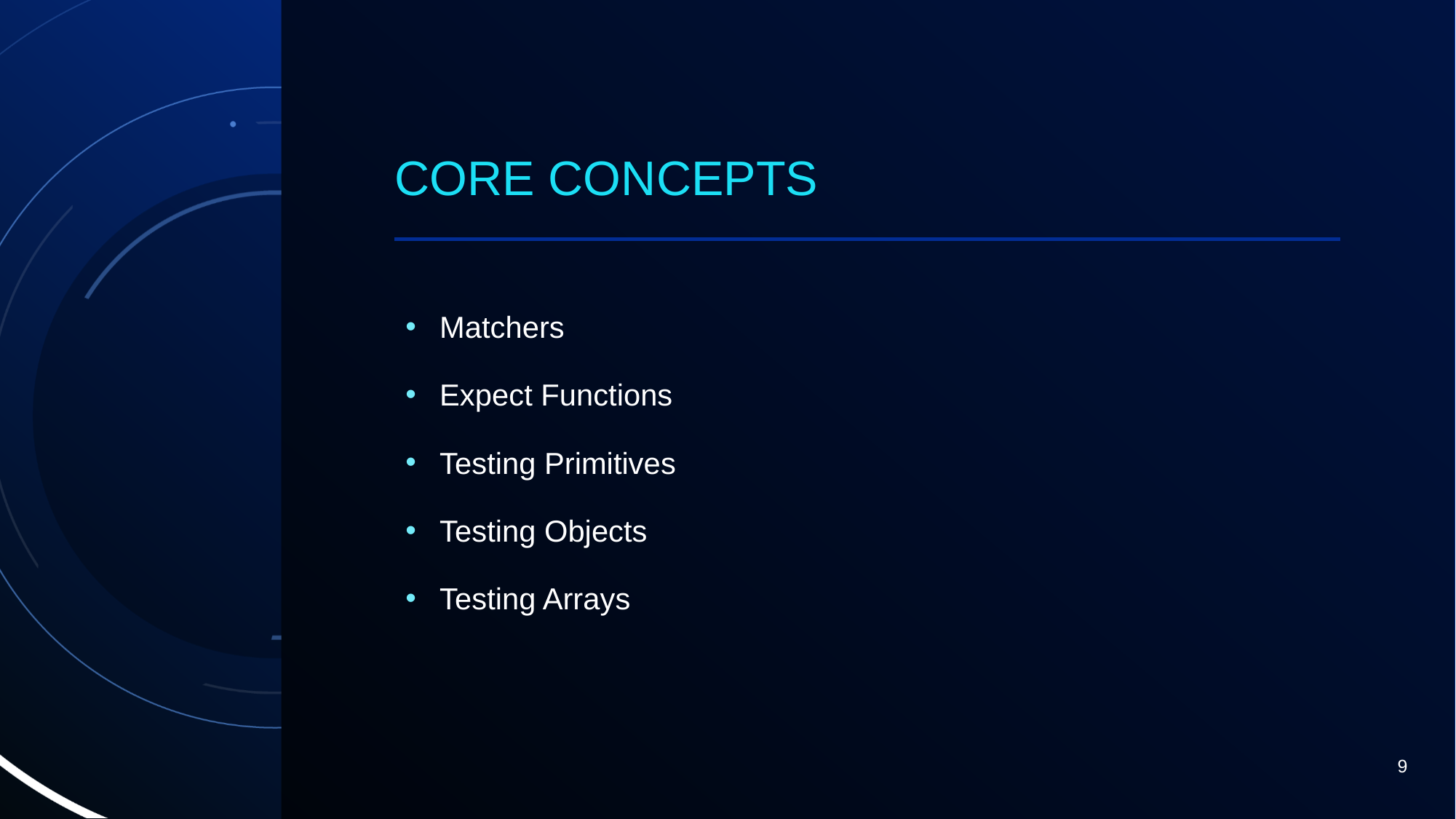

# Core Concepts
Matchers
Expect Functions
Testing Primitives
Testing Objects
Testing Arrays

9